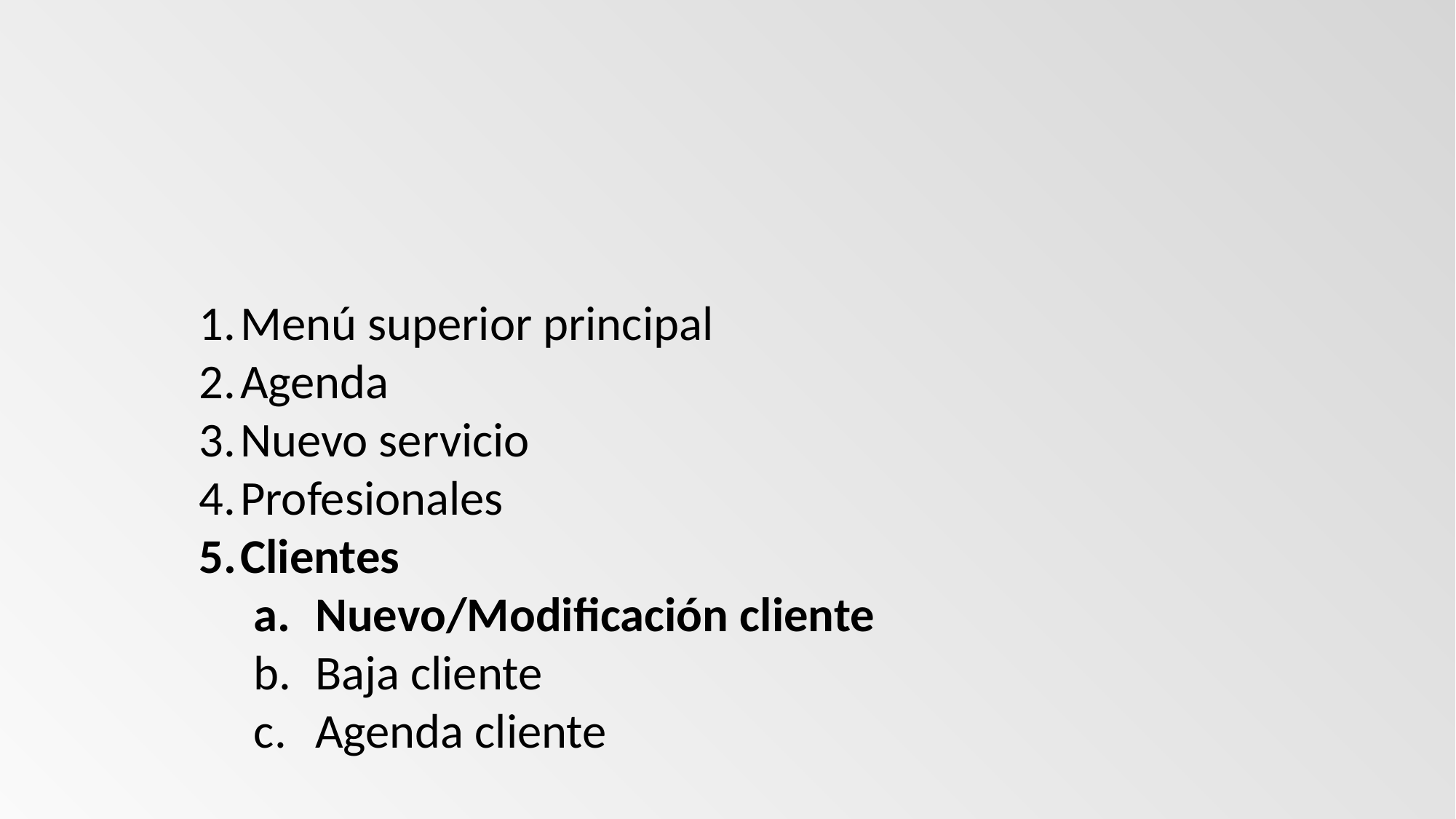

Menú superior principal
Agenda
Nuevo servicio
Profesionales
Clientes
Nuevo/Modificación cliente
Baja cliente
Agenda cliente